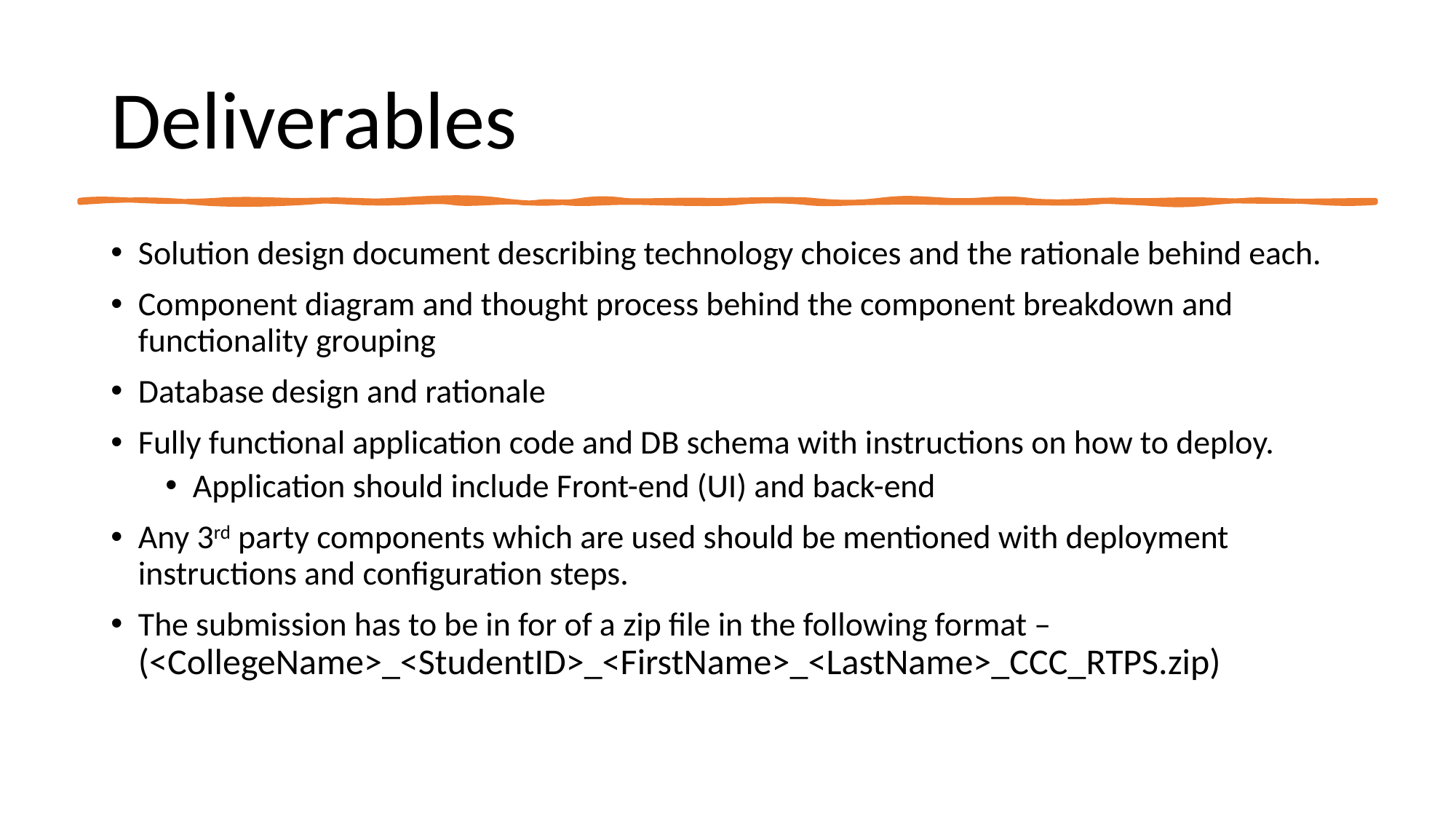

# Deliverables

Solution design document describing technology choices and the rationale behind each.
Component diagram and thought process behind the component breakdown and functionality grouping
Database design and rationale
Fully functional application code and DB schema with instructions on how to deploy.
Application should include Front-end (UI) and back-end
Any 3rd party components which are used should be mentioned with deployment instructions and configuration steps.
The submission has to be in for of a zip file in the following format – (<CollegeName>_<StudentID>_<FirstName>_<LastName>_CCC_RTPS.zip)